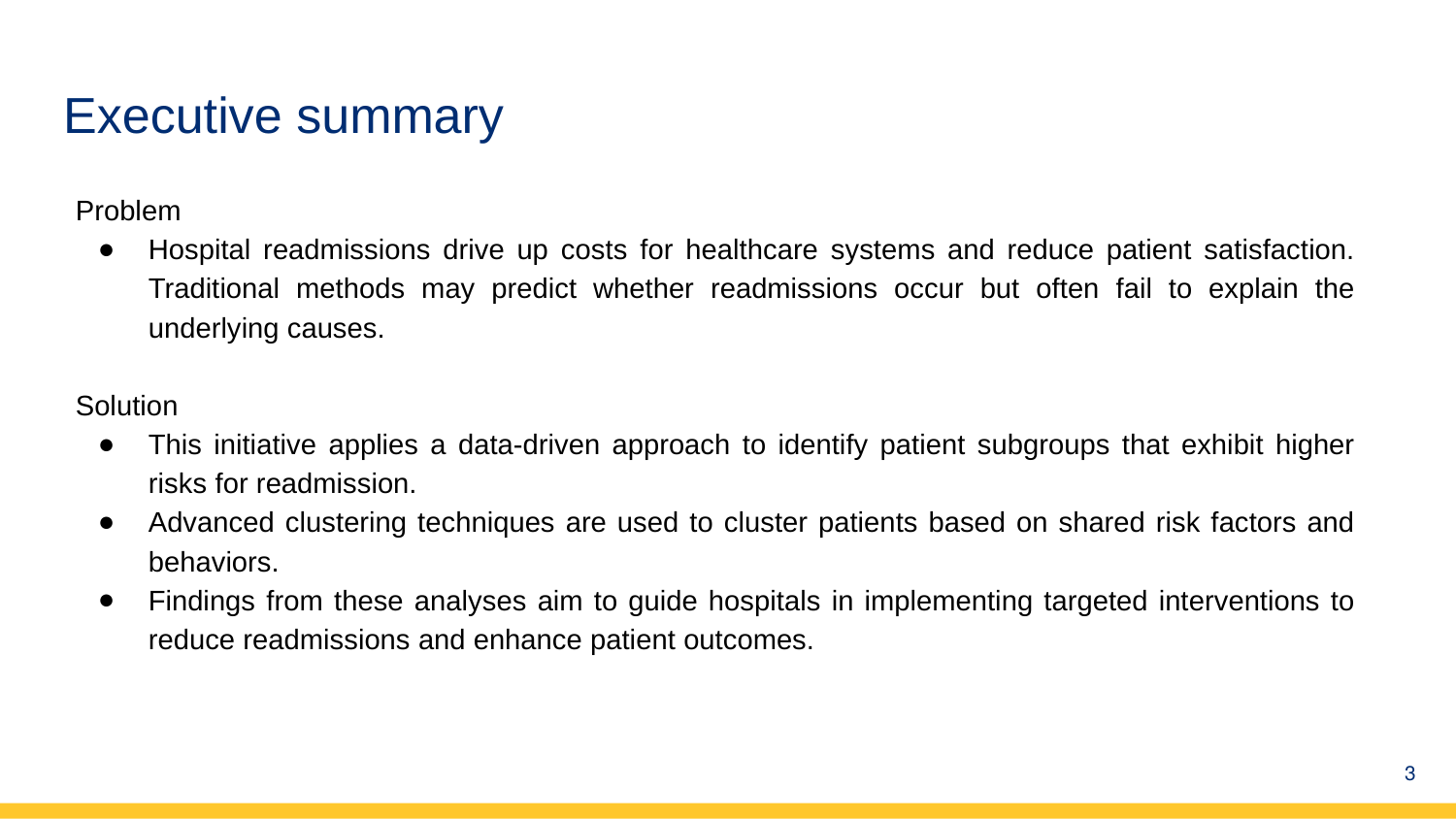

# Executive summary
Problem
Hospital readmissions drive up costs for healthcare systems and reduce patient satisfaction. Traditional methods may predict whether readmissions occur but often fail to explain the underlying causes.

Solution
This initiative applies a data-driven approach to identify patient subgroups that exhibit higher risks for readmission.
Advanced clustering techniques are used to cluster patients based on shared risk factors and behaviors.
Findings from these analyses aim to guide hospitals in implementing targeted interventions to reduce readmissions and enhance patient outcomes.

 3